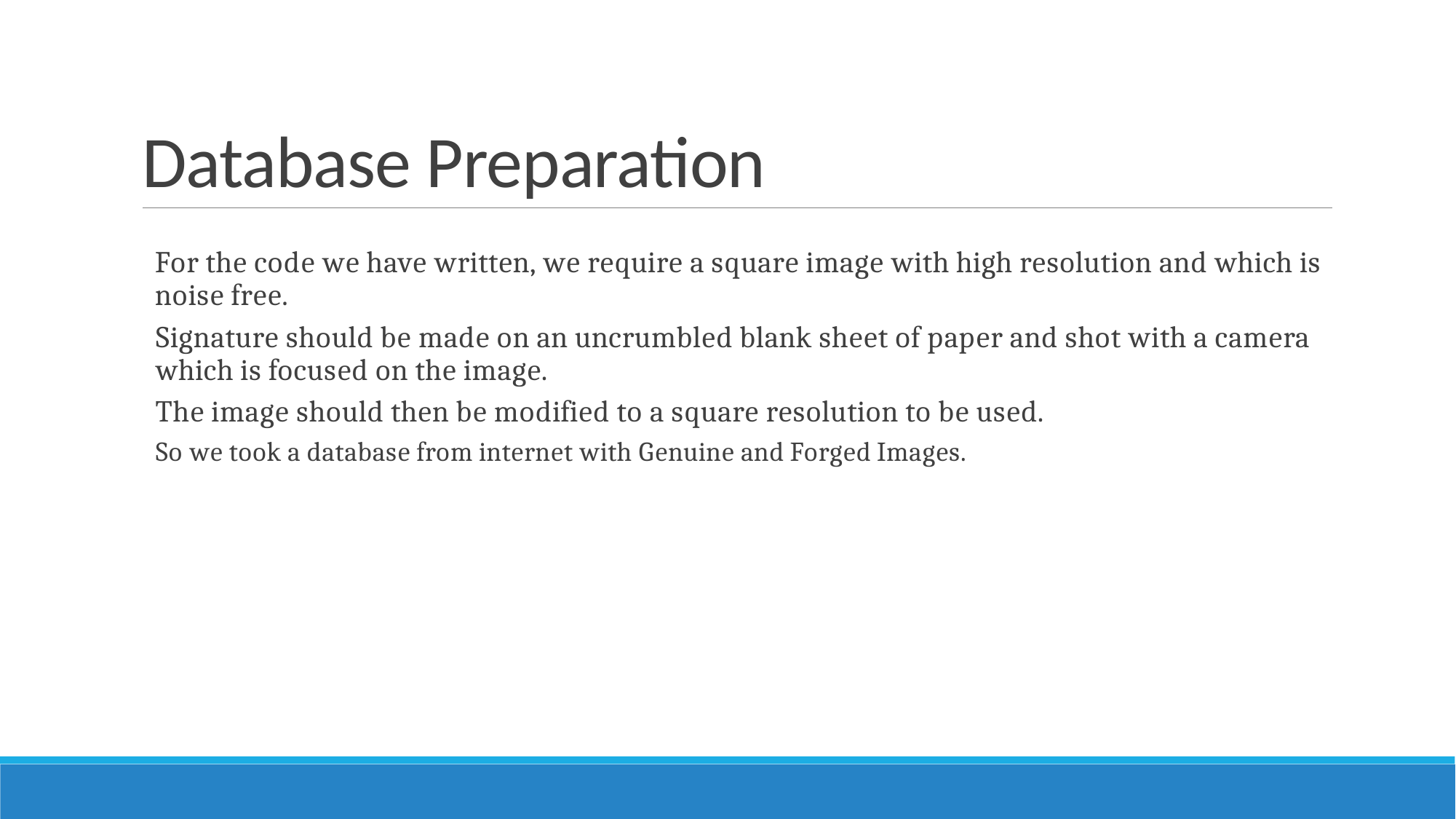

# Database Preparation
For the code we have written, we require a square image with high resolution and which is noise free.
Signature should be made on an uncrumbled blank sheet of paper and shot with a camera which is focused on the image.
The image should then be modified to a square resolution to be used.
So we took a database from internet with Genuine and Forged Images.